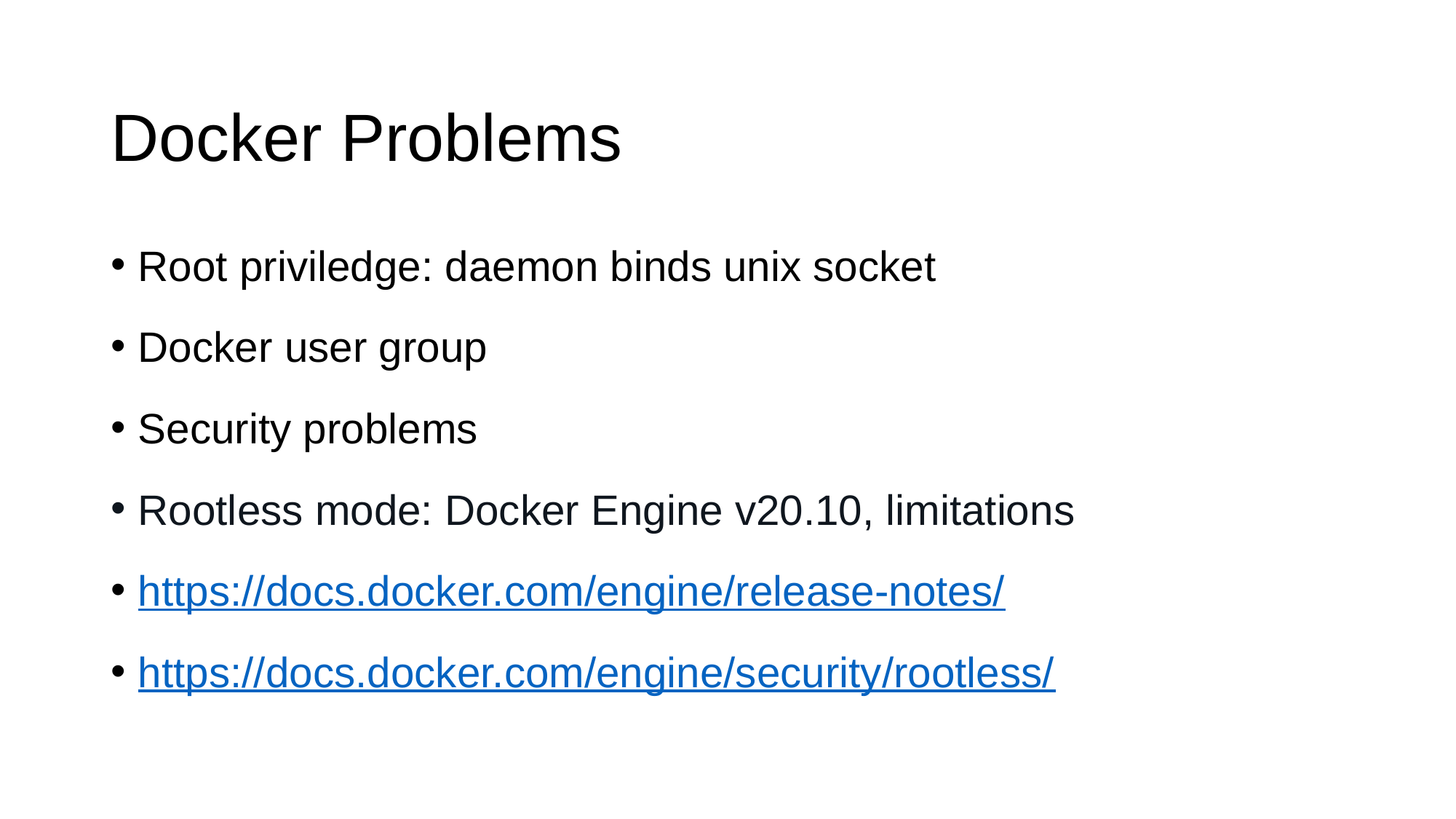

# Docker Problems
Root priviledge: daemon binds unix socket
Docker user group
Security problems
Rootless mode: Docker Engine v20.10, limitations
https://docs.docker.com/engine/release-notes/
https://docs.docker.com/engine/security/rootless/